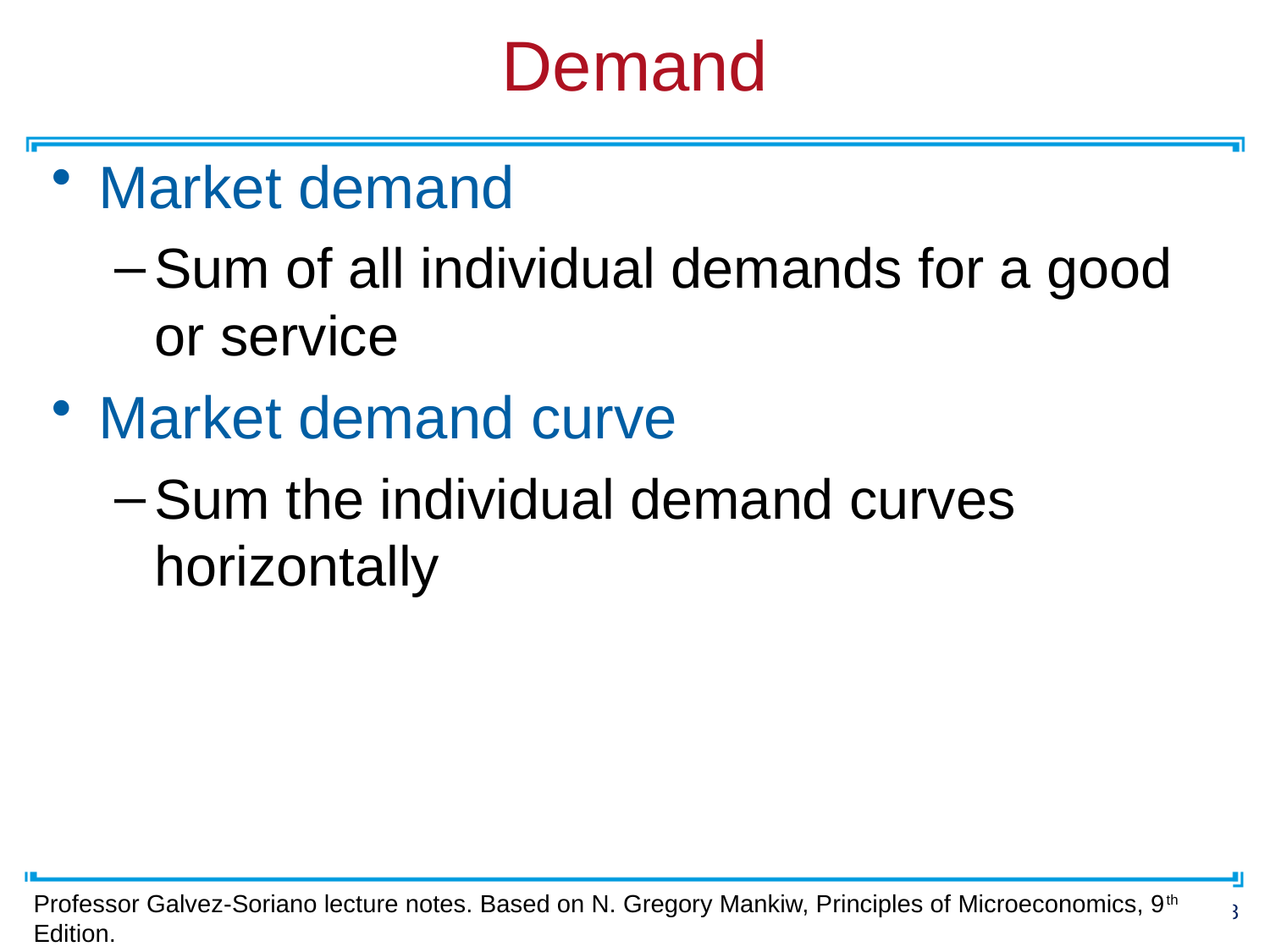

# Demand
Market demand
Sum of all individual demands for a good or service
Market demand curve
Sum the individual demand curves horizontally
Professor Galvez-Soriano lecture notes. Based on N. Gregory Mankiw, Principles of Microeconomics, 9th Edition.
8